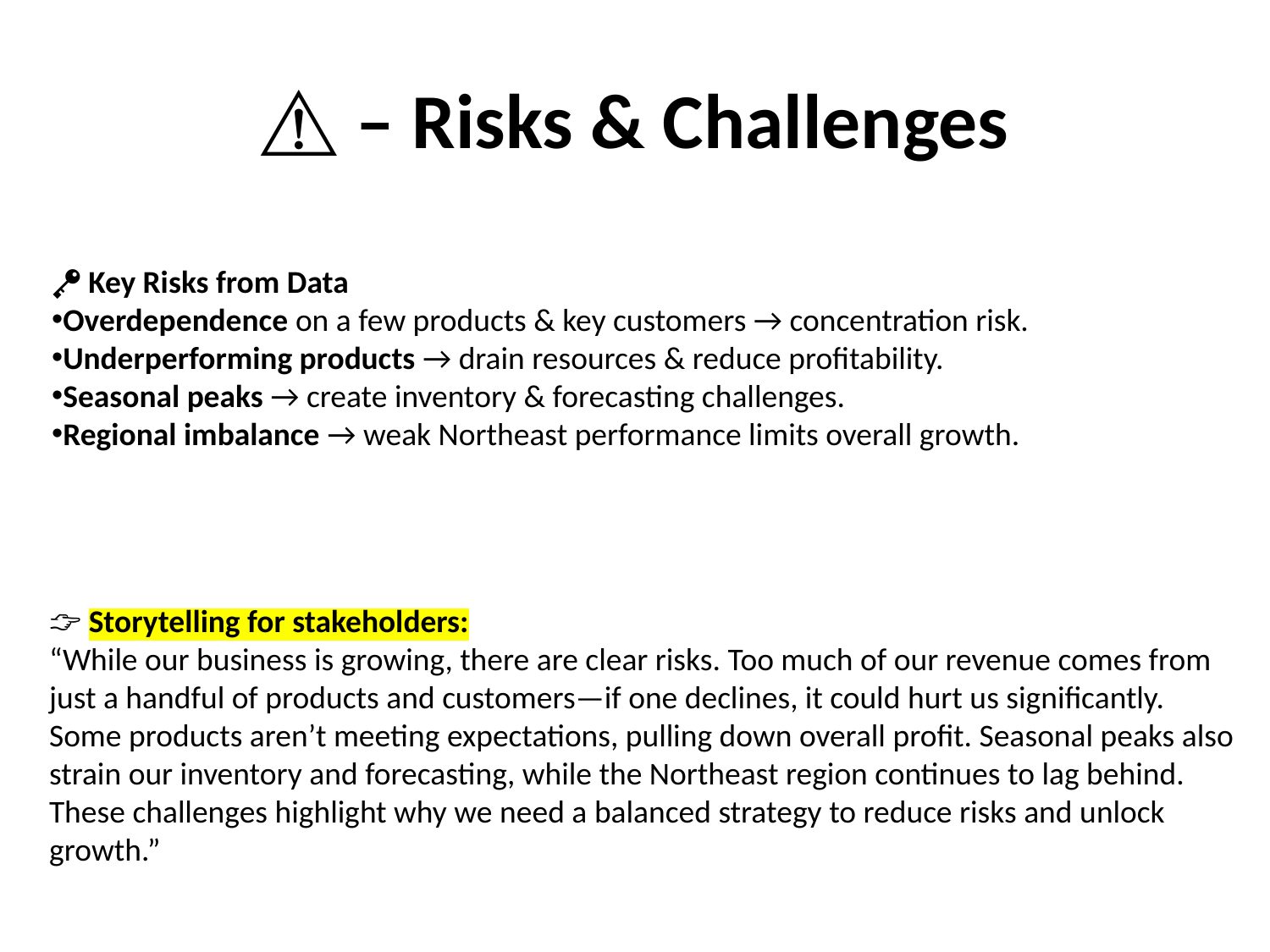

# ⚠️ – Risks & Challenges
🔑 Key Risks from Data
Overdependence on a few products & key customers → concentration risk.
Underperforming products → drain resources & reduce profitability.
Seasonal peaks → create inventory & forecasting challenges.
Regional imbalance → weak Northeast performance limits overall growth.
👉 Storytelling for stakeholders:
“While our business is growing, there are clear risks. Too much of our revenue comes from just a handful of products and customers—if one declines, it could hurt us significantly. Some products aren’t meeting expectations, pulling down overall profit. Seasonal peaks also strain our inventory and forecasting, while the Northeast region continues to lag behind. These challenges highlight why we need a balanced strategy to reduce risks and unlock growth.”